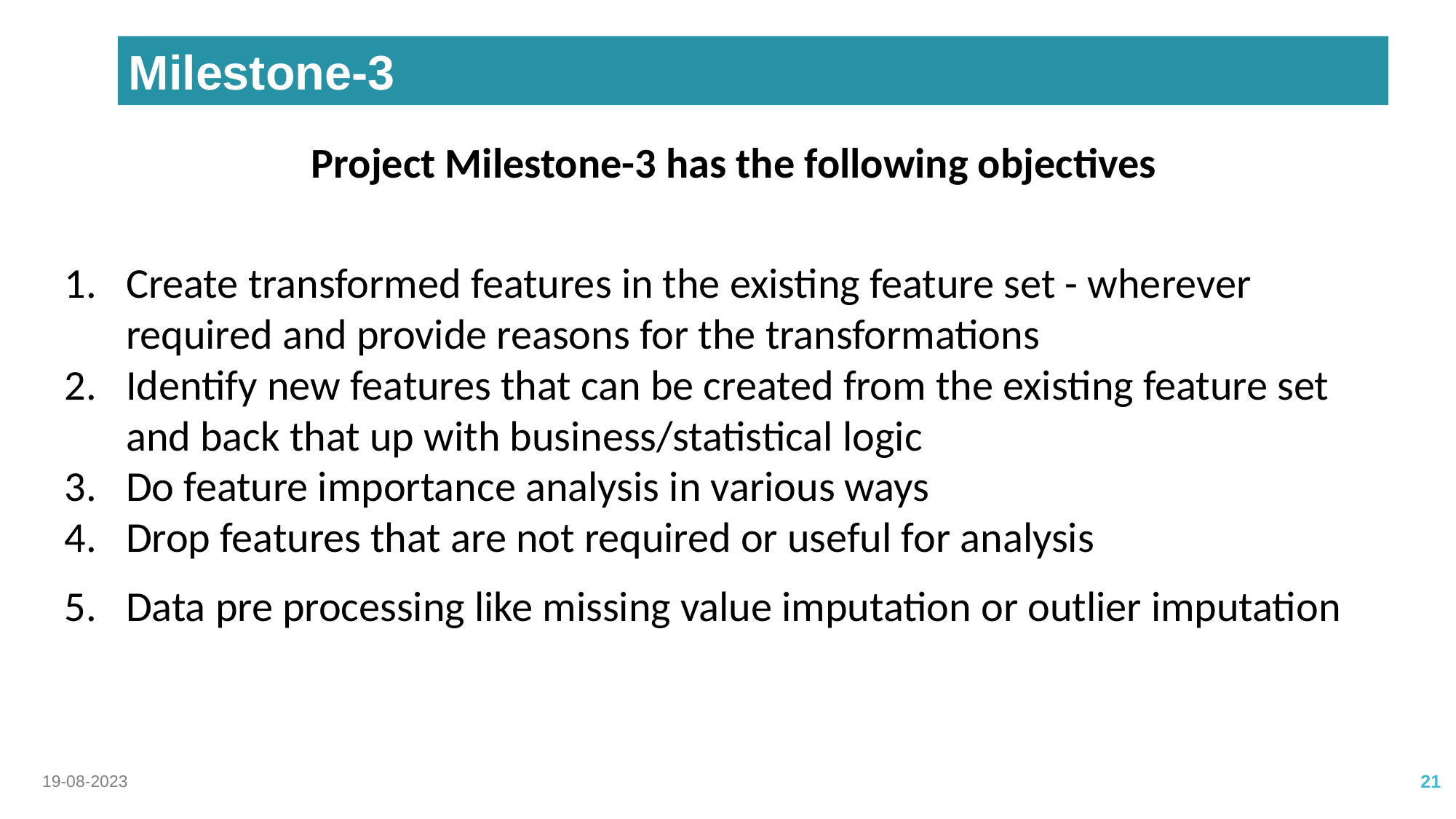

Milestone-3
Project Milestone-3 has the following objectives

Create transformed features in the existing feature set - wherever required and provide reasons for the transformations
Identify new features that can be created from the existing feature set and back that up with business/statistical logic
Do feature importance analysis in various ways
Drop features that are not required or useful for analysis
Data pre processing like missing value imputation or outlier imputation

19-08-2023
21